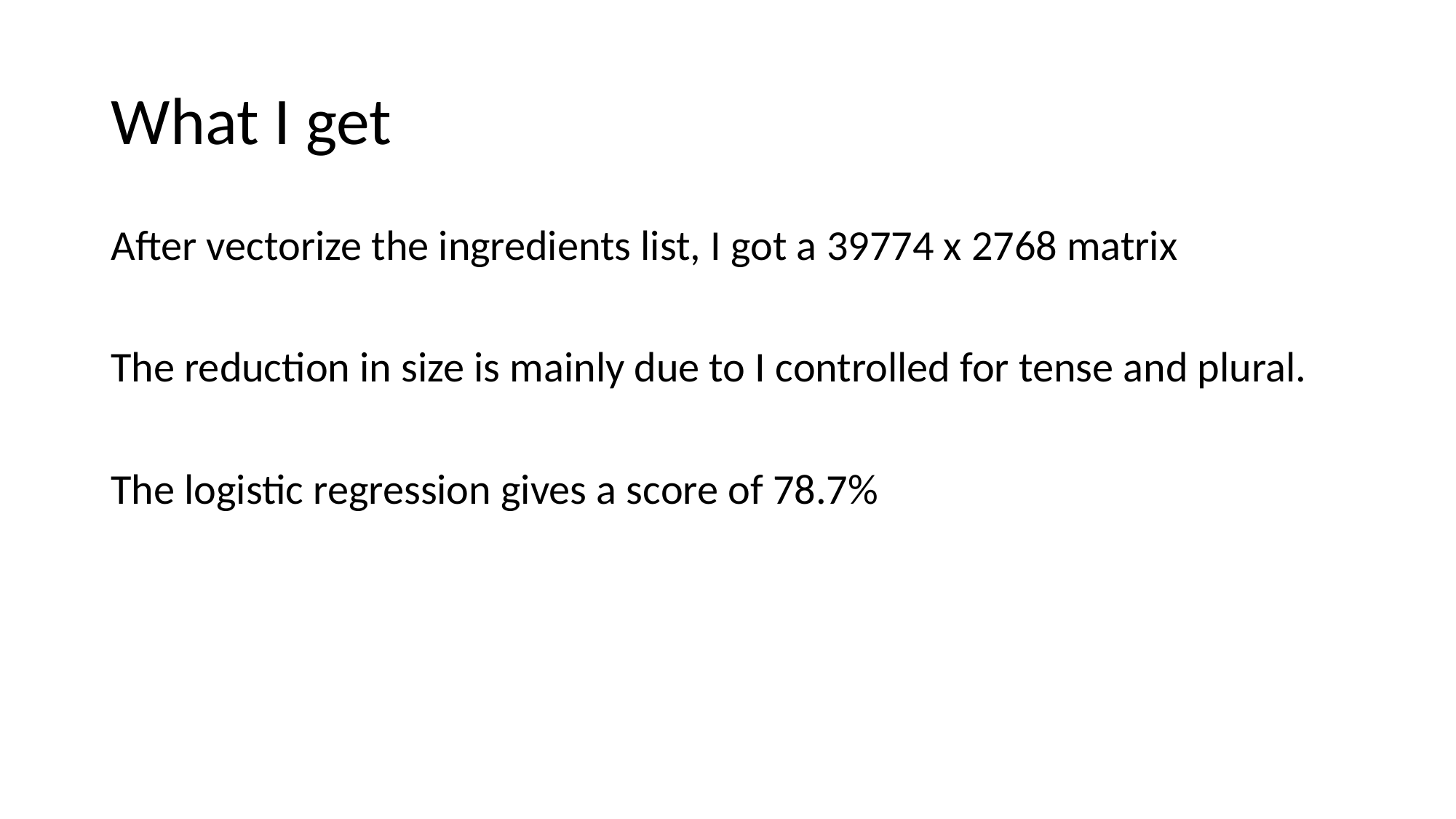

# What I get
After vectorize the ingredients list, I got a 39774 x 2768 matrix

The reduction in size is mainly due to I controlled for tense and plural.

The logistic regression gives a score of 78.7%